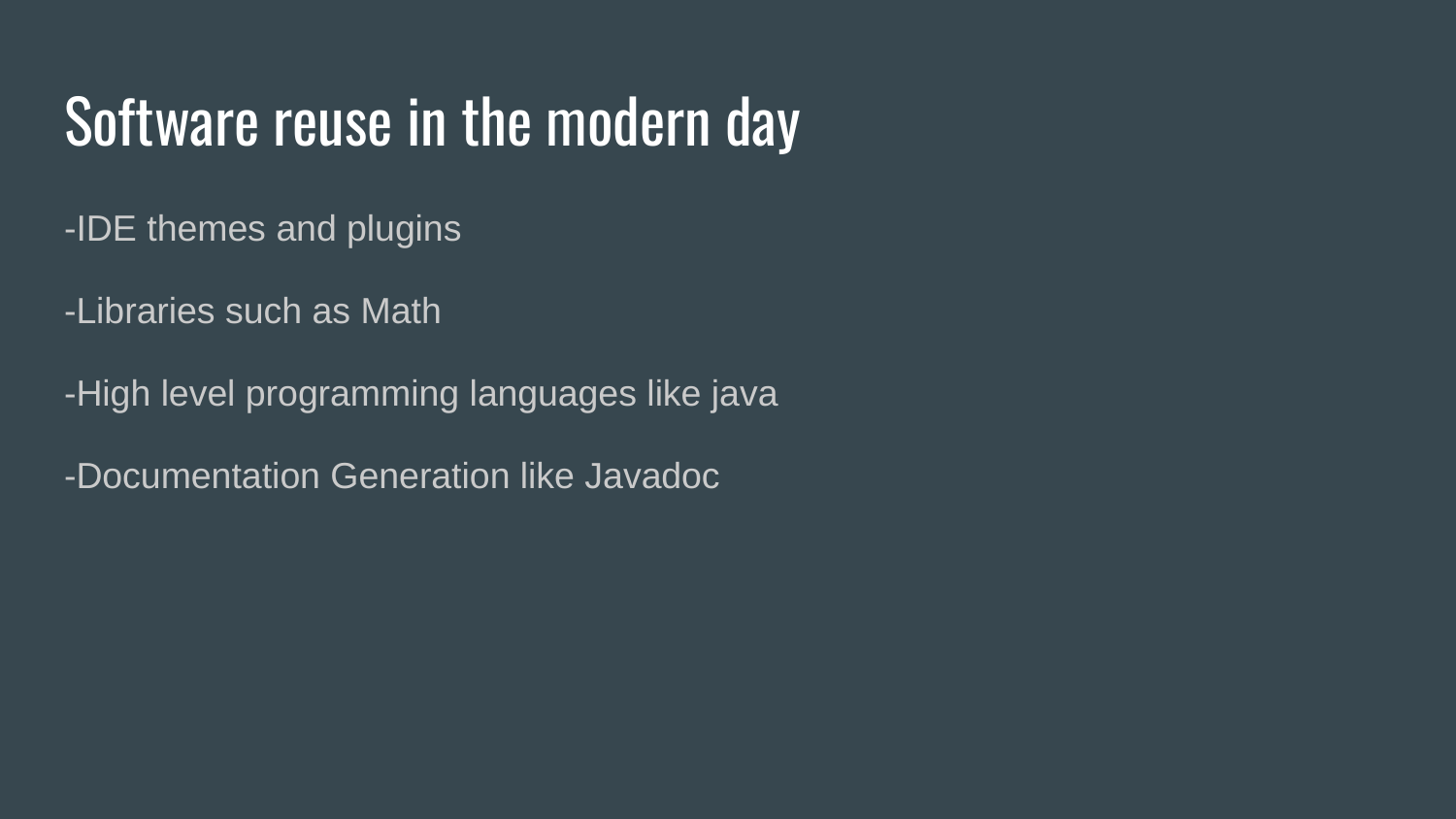

# Software reuse in the modern day
-IDE themes and plugins
-Libraries such as Math
-High level programming languages like java
-Documentation Generation like Javadoc